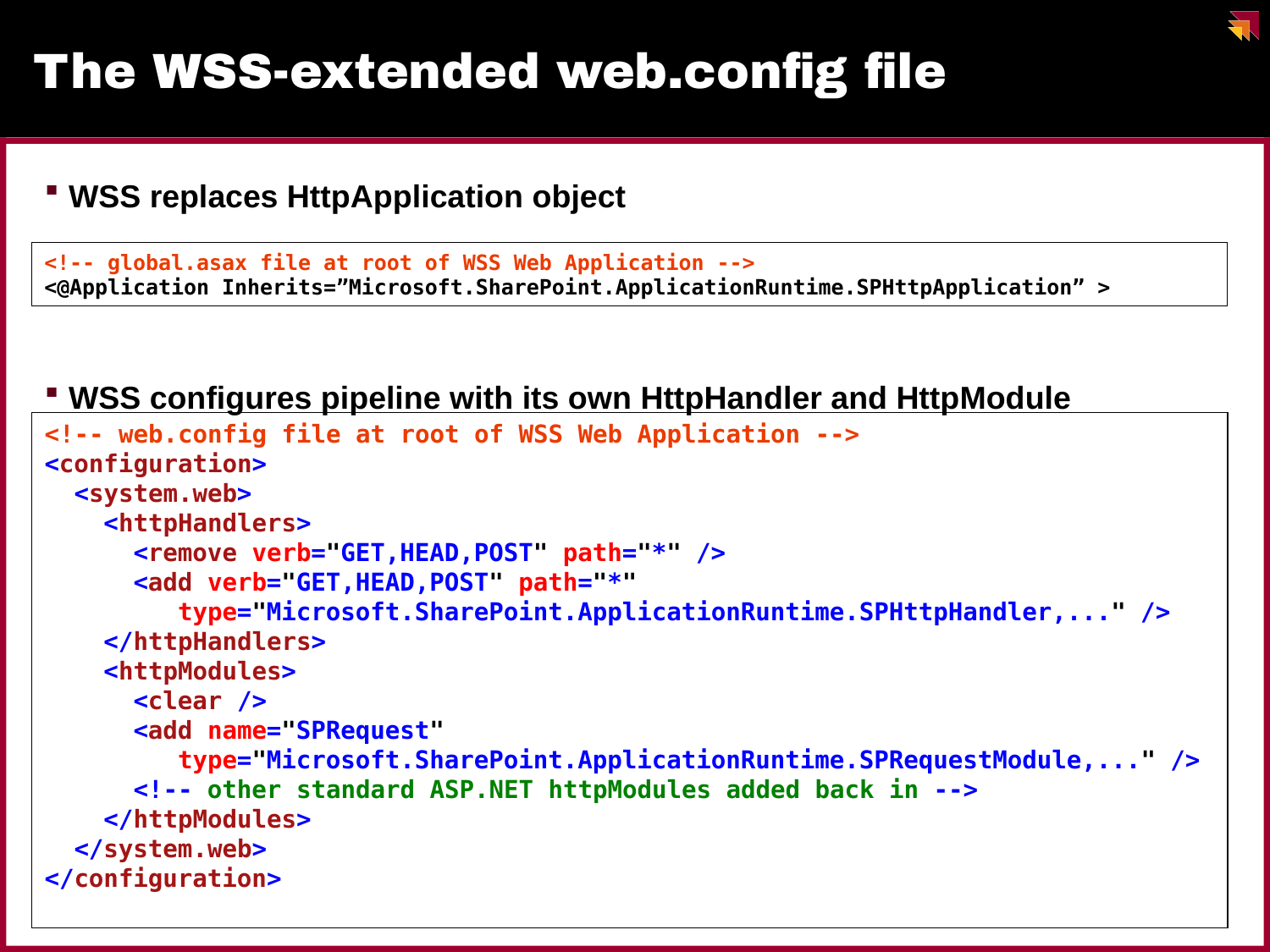

# The WSS-extended web.config file
WSS replaces HttpApplication object

WSS configures pipeline with its own HttpHandler and HttpModule
<!-- global.asax file at root of WSS Web Application -->
<@Application Inherits=”Microsoft.SharePoint.ApplicationRuntime.SPHttpApplication” >
<!-- web.config file at root of WSS Web Application -->
<configuration>
  <system.web>
    <httpHandlers>
      <remove verb="GET,HEAD,POST" path="*" />
      <add verb="GET,HEAD,POST" path="*"
         type="Microsoft.SharePoint.ApplicationRuntime.SPHttpHandler,..." />
    </httpHandlers>
    <httpModules>
      <clear />
      <add name="SPRequest"
         type="Microsoft.SharePoint.ApplicationRuntime.SPRequestModule,..." />
      <!-- other standard ASP.NET httpModules added back in -->
    </httpModules>
  </system.web>
</configuration>